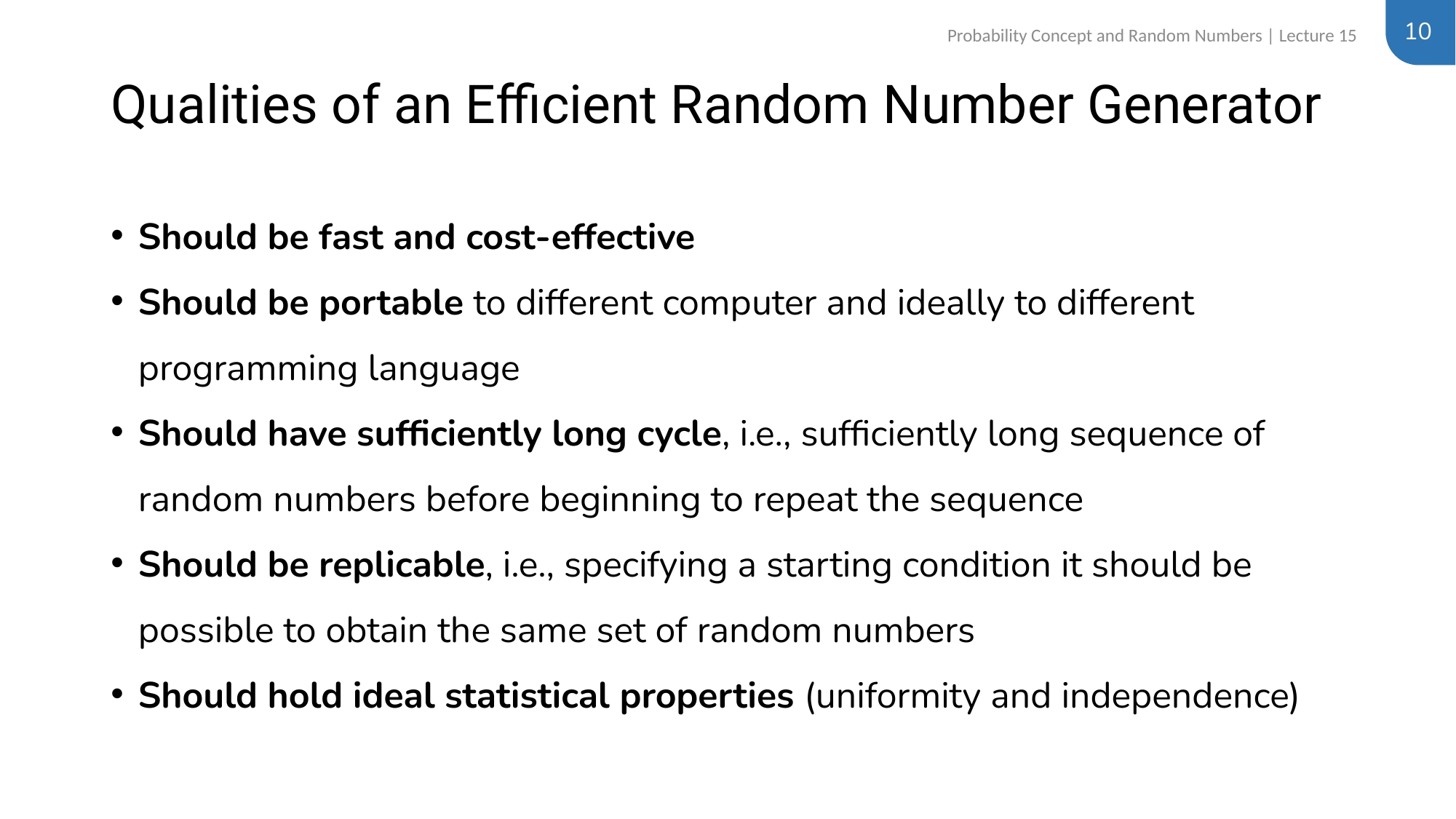

10
Probability Concept and Random Numbers | Lecture 15
# Qualities of an Efficient Random Number Generator
Should be fast and cost-effective
Should be portable to different computer and ideally to different programming language
Should have sufficiently long cycle, i.e., sufficiently long sequence of random numbers before beginning to repeat the sequence
Should be replicable, i.e., specifying a starting condition it should be possible to obtain the same set of random numbers
Should hold ideal statistical properties (uniformity and independence)